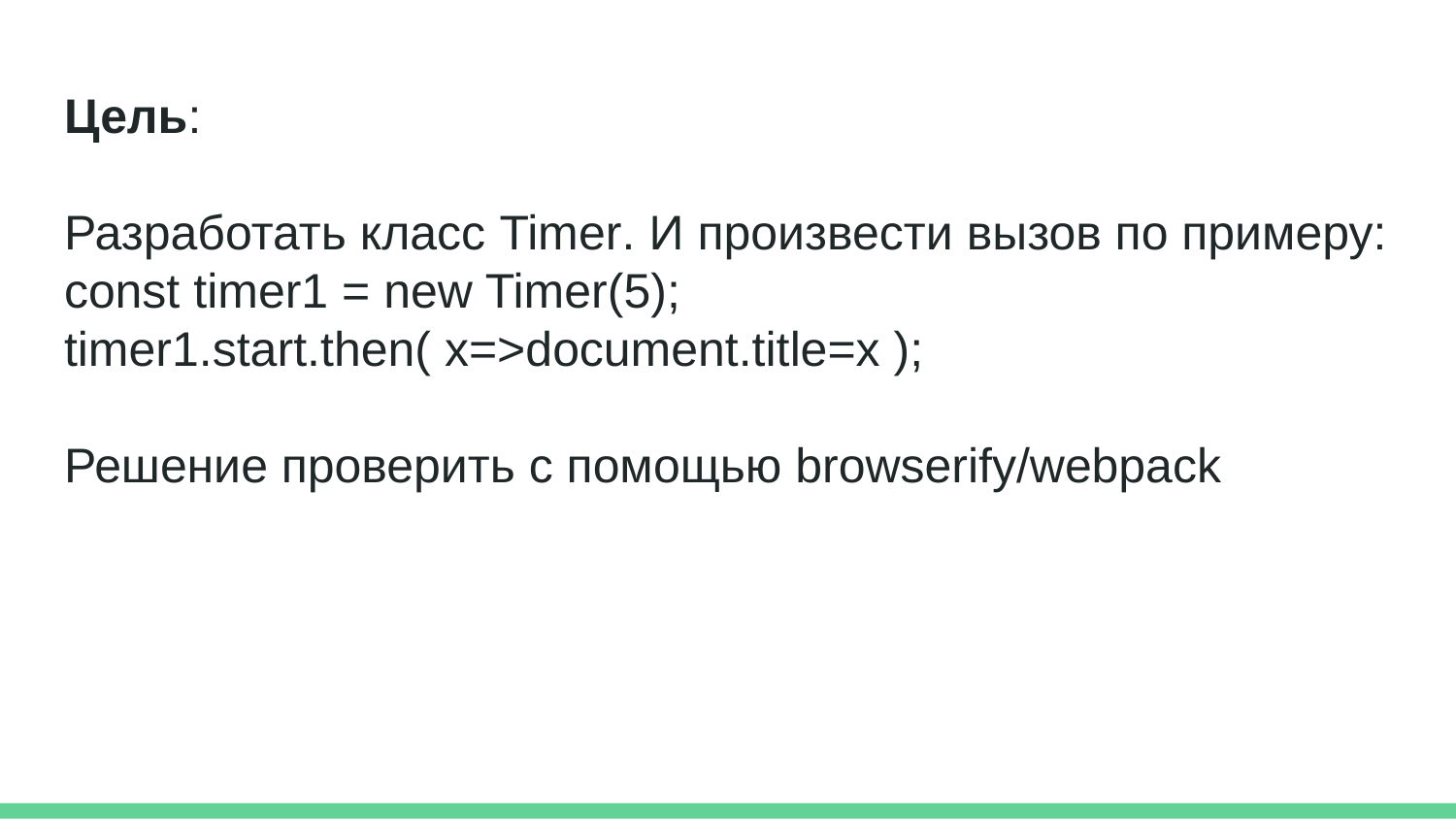

# Цель:
Разработать класс Timer. И произвести вызов по примеру:
const timer1 = new Timer(5);
timer1.start.then( x=>document.title=x );
Решение проверить с помощью browserify/webpack